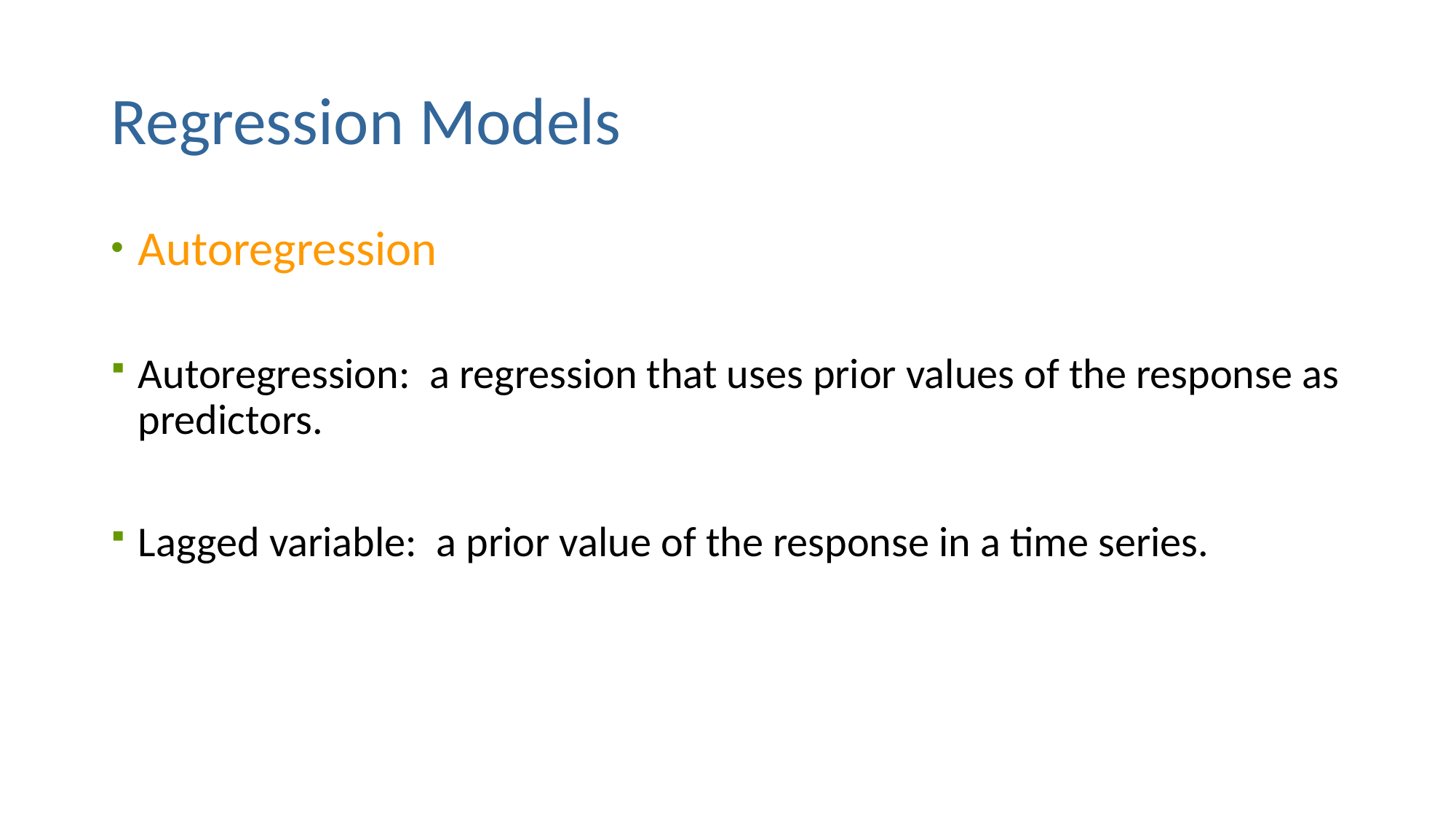

# Regression Models
Autoregression

Autoregression:  a regression that uses prior values of the response as predictors.

Lagged variable:  a prior value of the response in a time series.